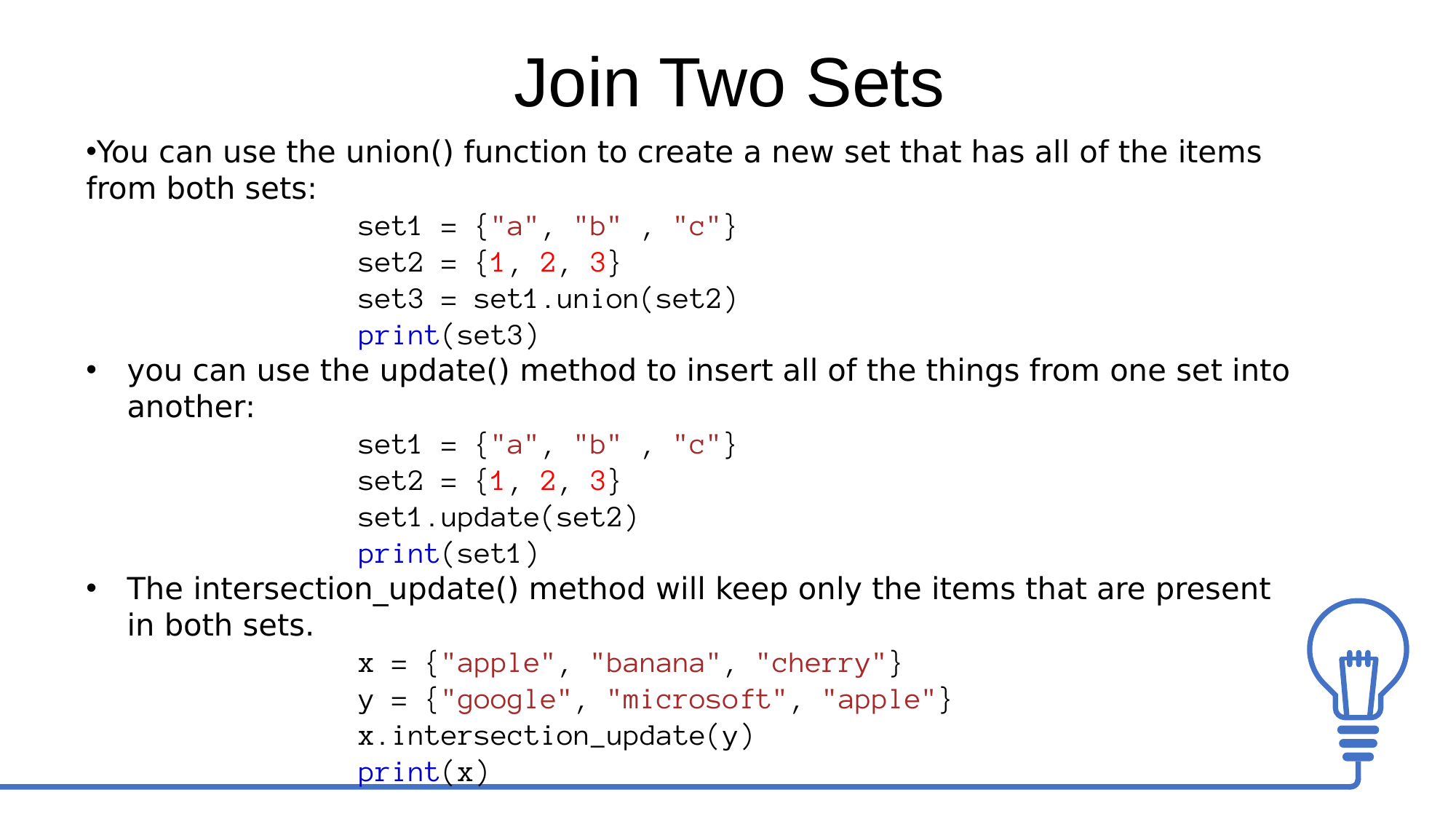

Join Two Sets
You can use the union() function to create a new set that has all of the items from both sets:
set1 = {"a", "b" , "c"}
set2 = {1, 2, 3}
set3 = set1.union(set2)
print(set3)
you can use the update() method to insert all of the things from one set into another:
set1 = {"a", "b" , "c"}
set2 = {1, 2, 3}
set1.update(set2)
print(set1)
The intersection_update() method will keep only the items that are present in both sets.
x = {"apple", "banana", "cherry"}
y = {"google", "microsoft", "apple"}
x.intersection_update(y)
print(x)